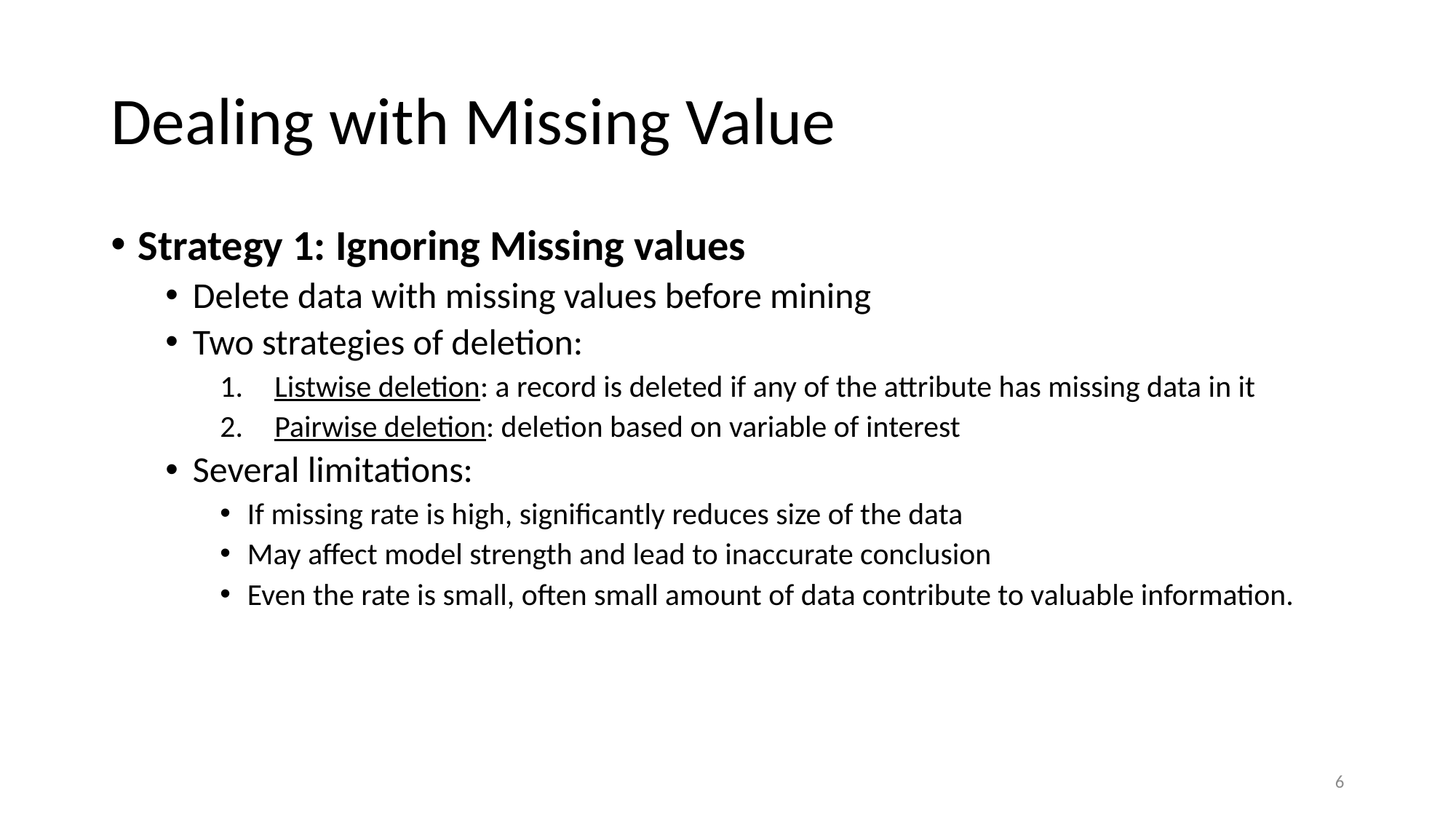

# Dealing with Missing Value
Strategy 1: Ignoring Missing values
Delete data with missing values before mining
Two strategies of deletion:
Listwise deletion: a record is deleted if any of the attribute has missing data in it
Pairwise deletion: deletion based on variable of interest
Several limitations:
If missing rate is high, significantly reduces size of the data
May affect model strength and lead to inaccurate conclusion
Even the rate is small, often small amount of data contribute to valuable information.

6